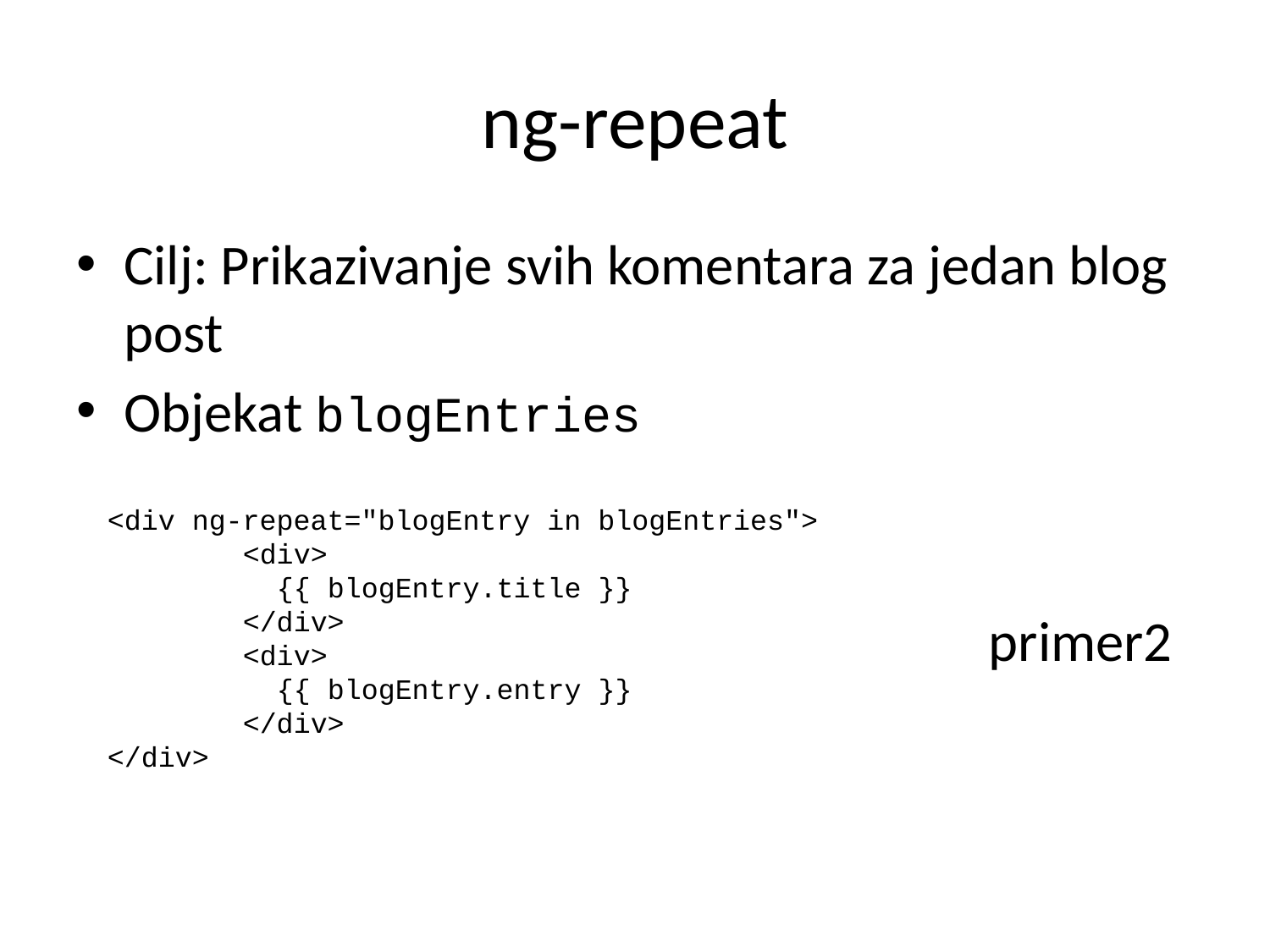

# ng-repeat
Cilj: Prikazivanje svih komentara za jedan blog post
Objekat blogEntries
<div ng-repeat="blogEntry in blogEntries">
        <div>
          {{ blogEntry.title }}
        </div>
        <div>
          {{ blogEntry.entry }}
        </div>
</div>
primer2